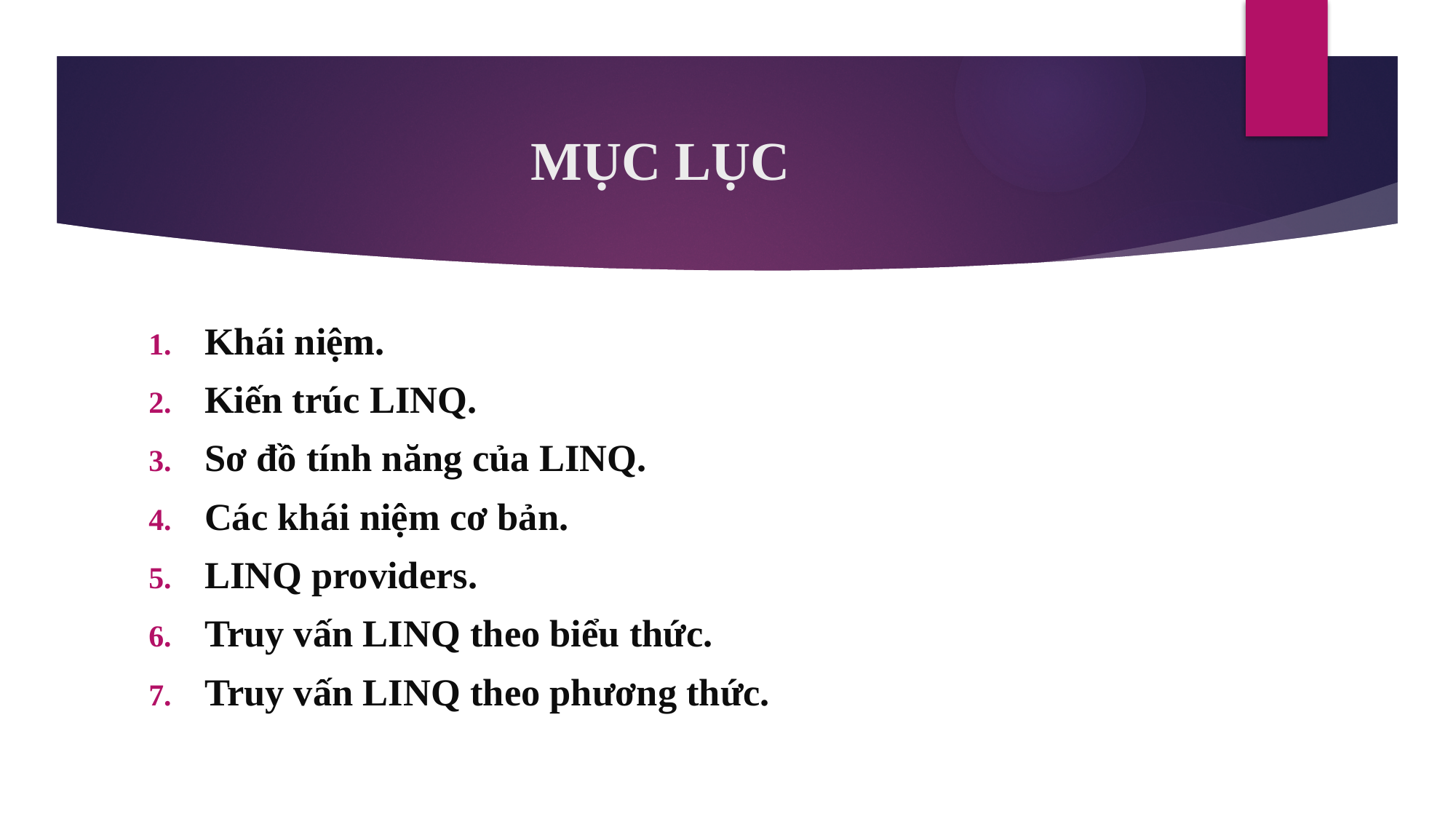

# MỤC LỤC
Khái niệm.
Kiến trúc LINQ.
Sơ đồ tính năng của LINQ.
Các khái niệm cơ bản.
LINQ providers.
Truy vấn LINQ theo biểu thức.
Truy vấn LINQ theo phương thức.